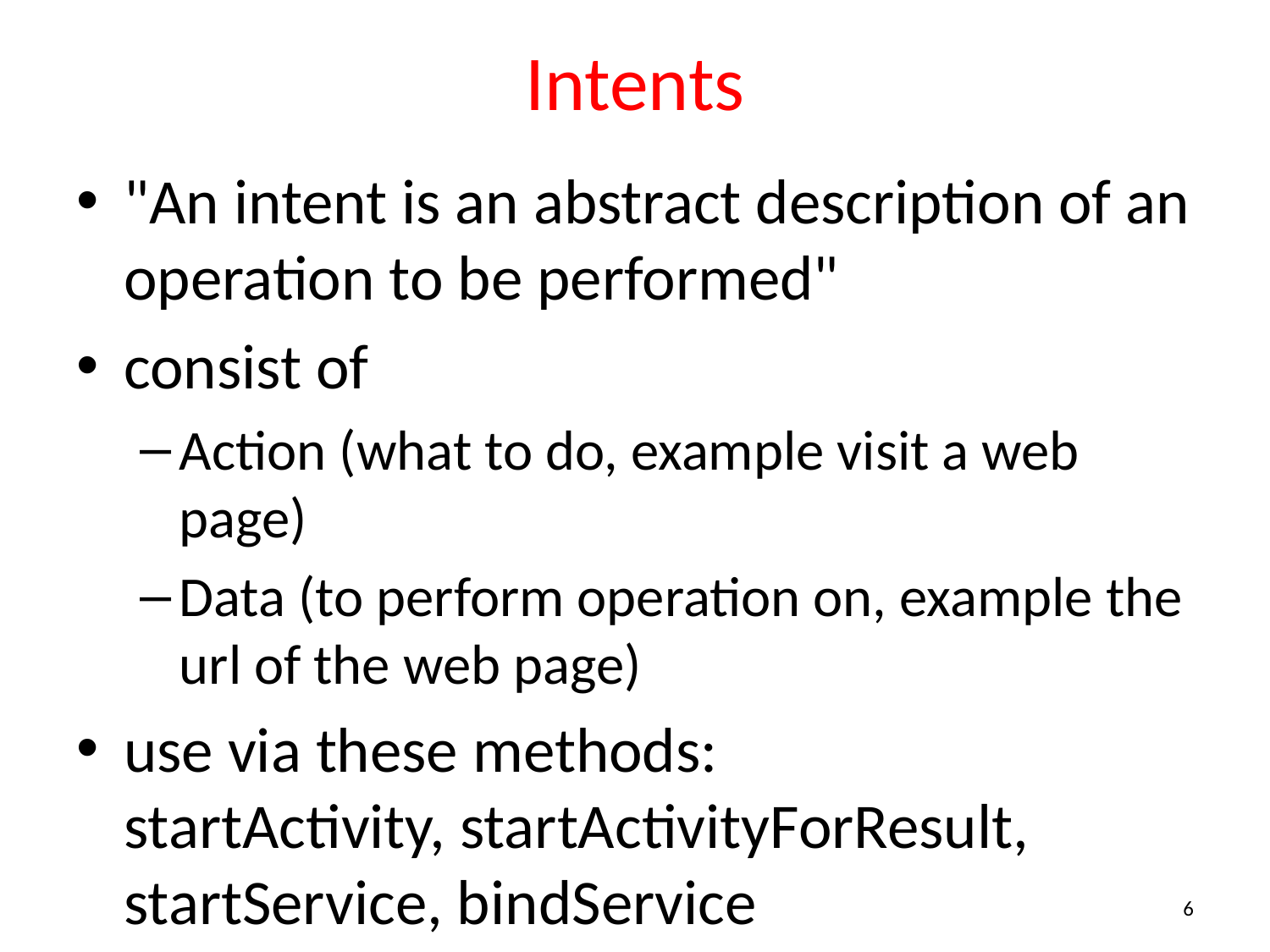

# Intents
"An intent is an abstract description of an operation to be performed"
consist of
Action (what to do, example visit a web page)
Data (to perform operation on, example the url of the web page)
use via these methods:
startActivity, startActivityForResult, startService, bindService

6